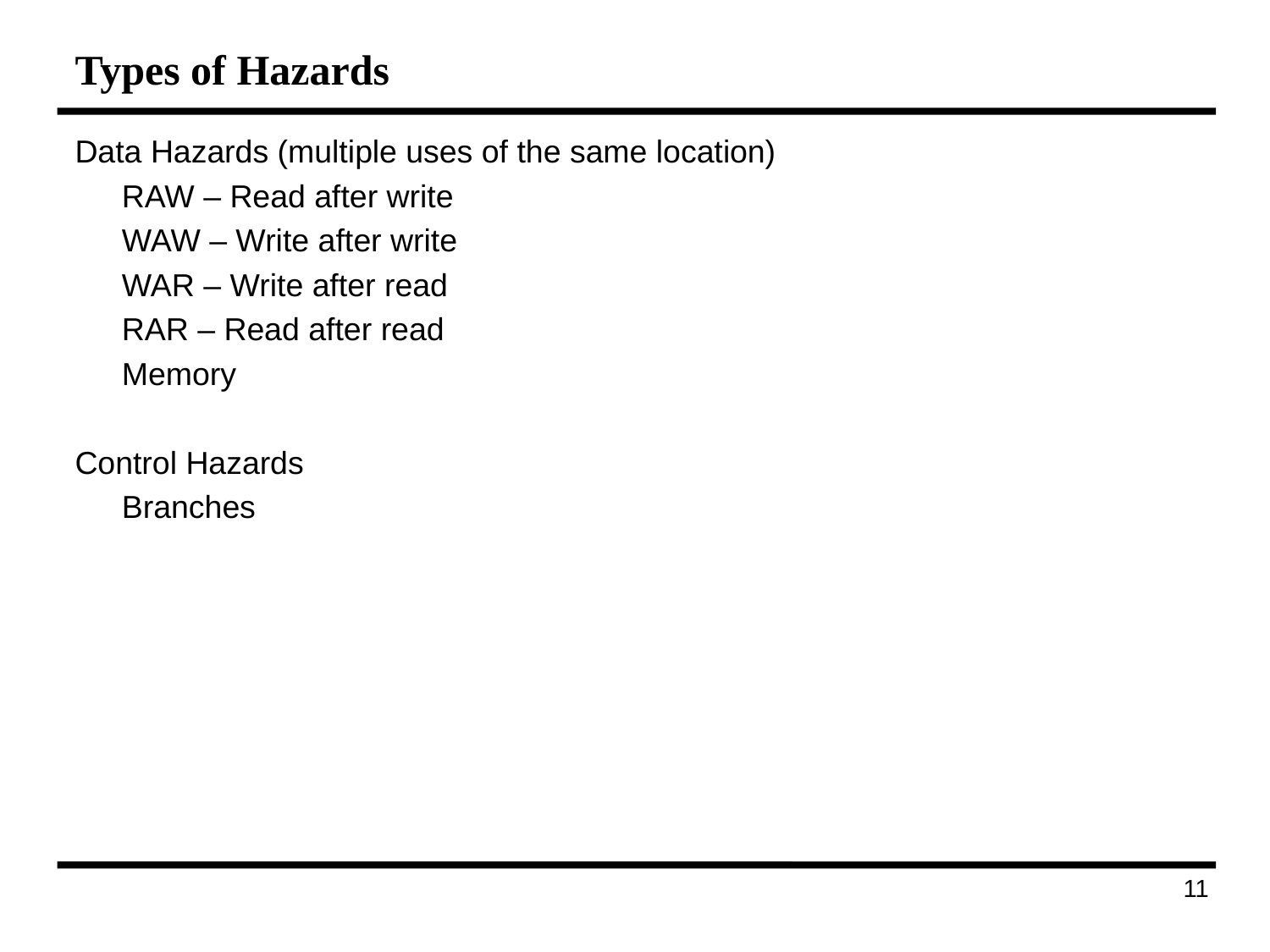

# Types of Hazards
Data Hazards (multiple uses of the same location)
	RAW – Read after write
	WAW – Write after write
	WAR – Write after read
	RAR – Read after read
	Memory

Control Hazards
	Branches
11